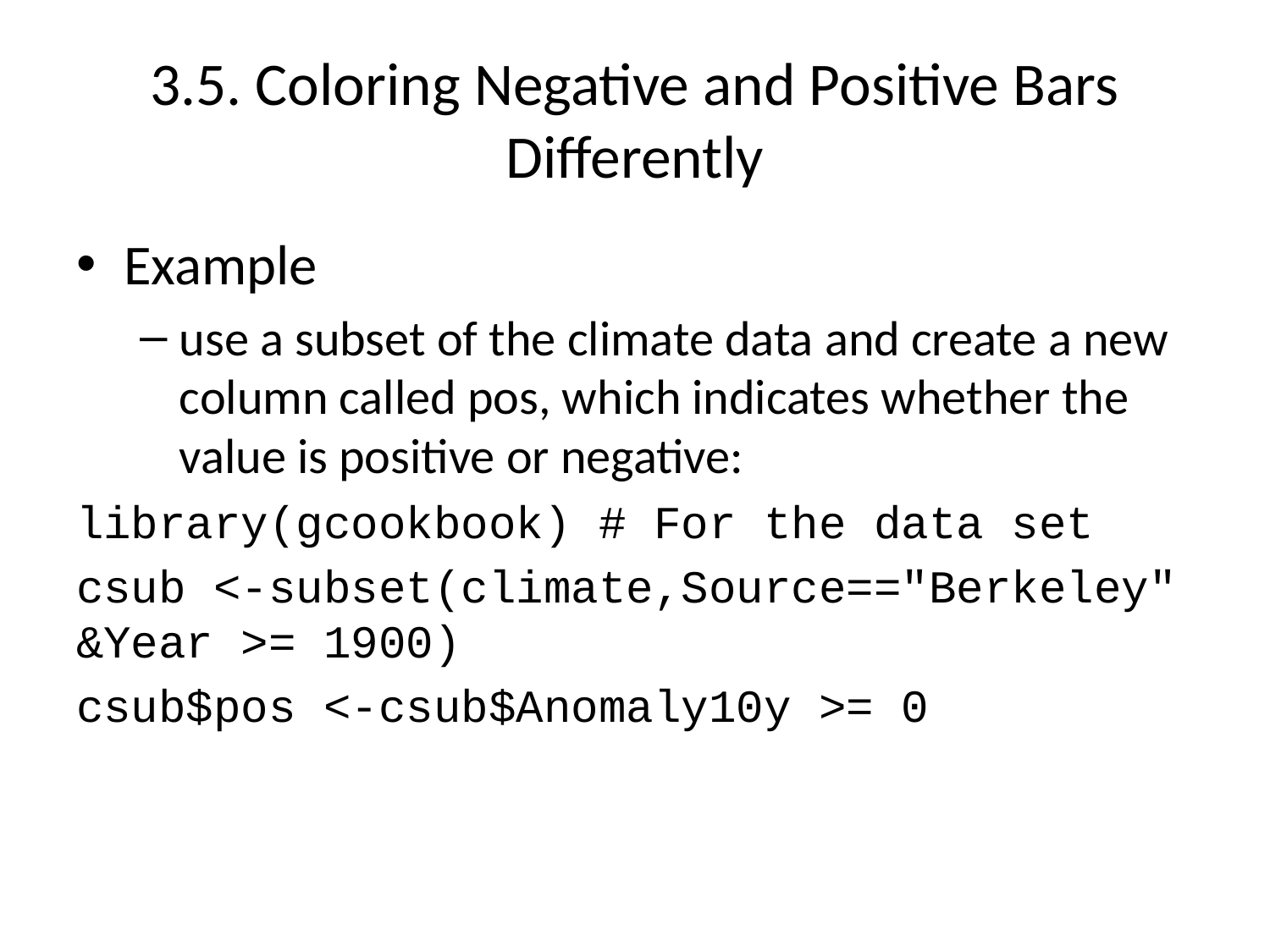

# 3.5. Coloring Negative and Positive Bars Differently
Example
use a subset of the climate data and create a new column called pos, which indicates whether the value is positive or negative:
library(gcookbook) # For the data set
csub <-subset(climate,Source=="Berkeley" &Year >= 1900)
csub$pos <-csub$Anomaly10y >= 0